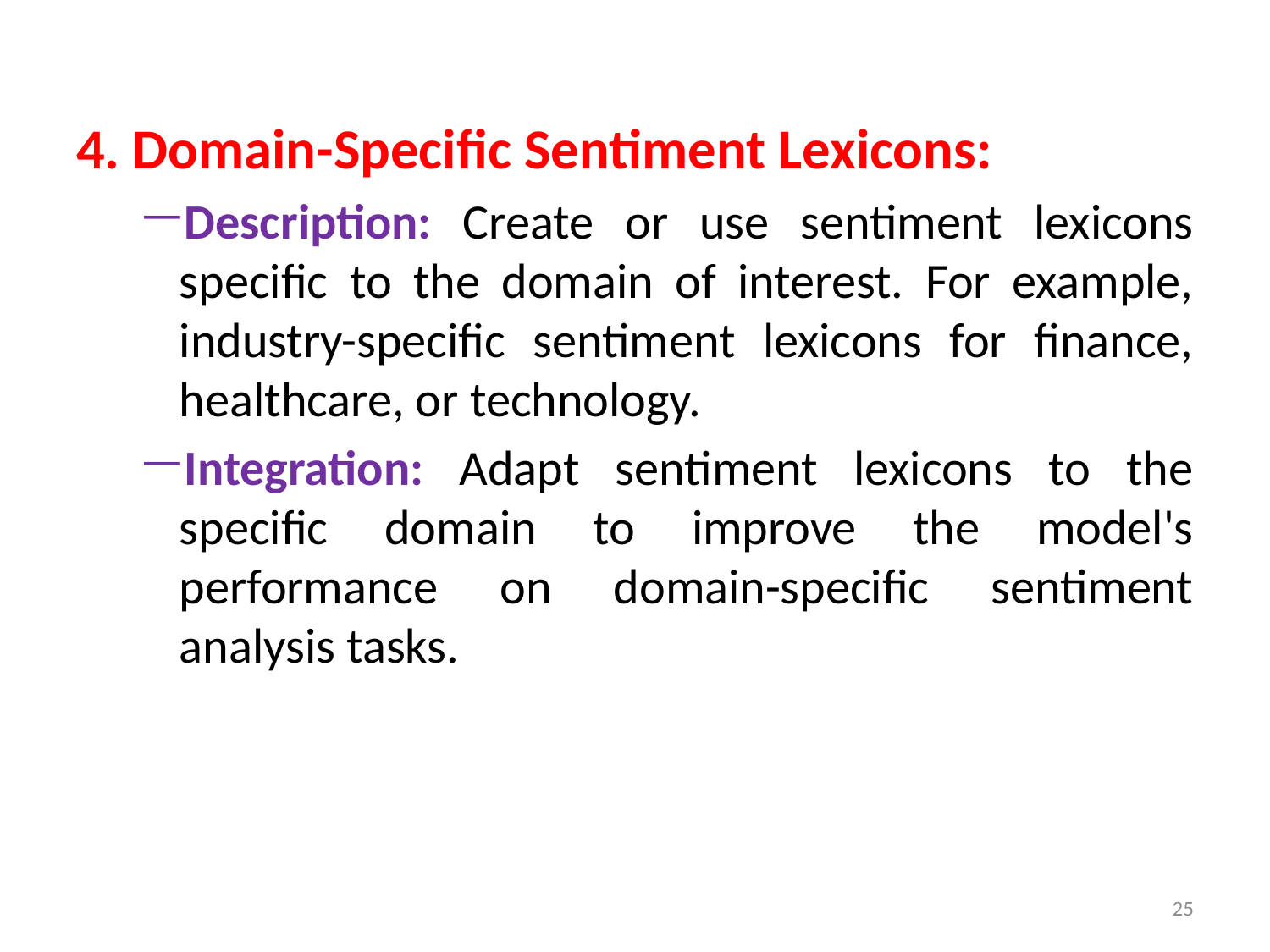

4. Domain-Specific Sentiment Lexicons:
Description: Create or use sentiment lexicons specific to the domain of interest. For example, industry-specific sentiment lexicons for finance, healthcare, or technology.
Integration: Adapt sentiment lexicons to the specific domain to improve the model's performance on domain-specific sentiment analysis tasks.

25